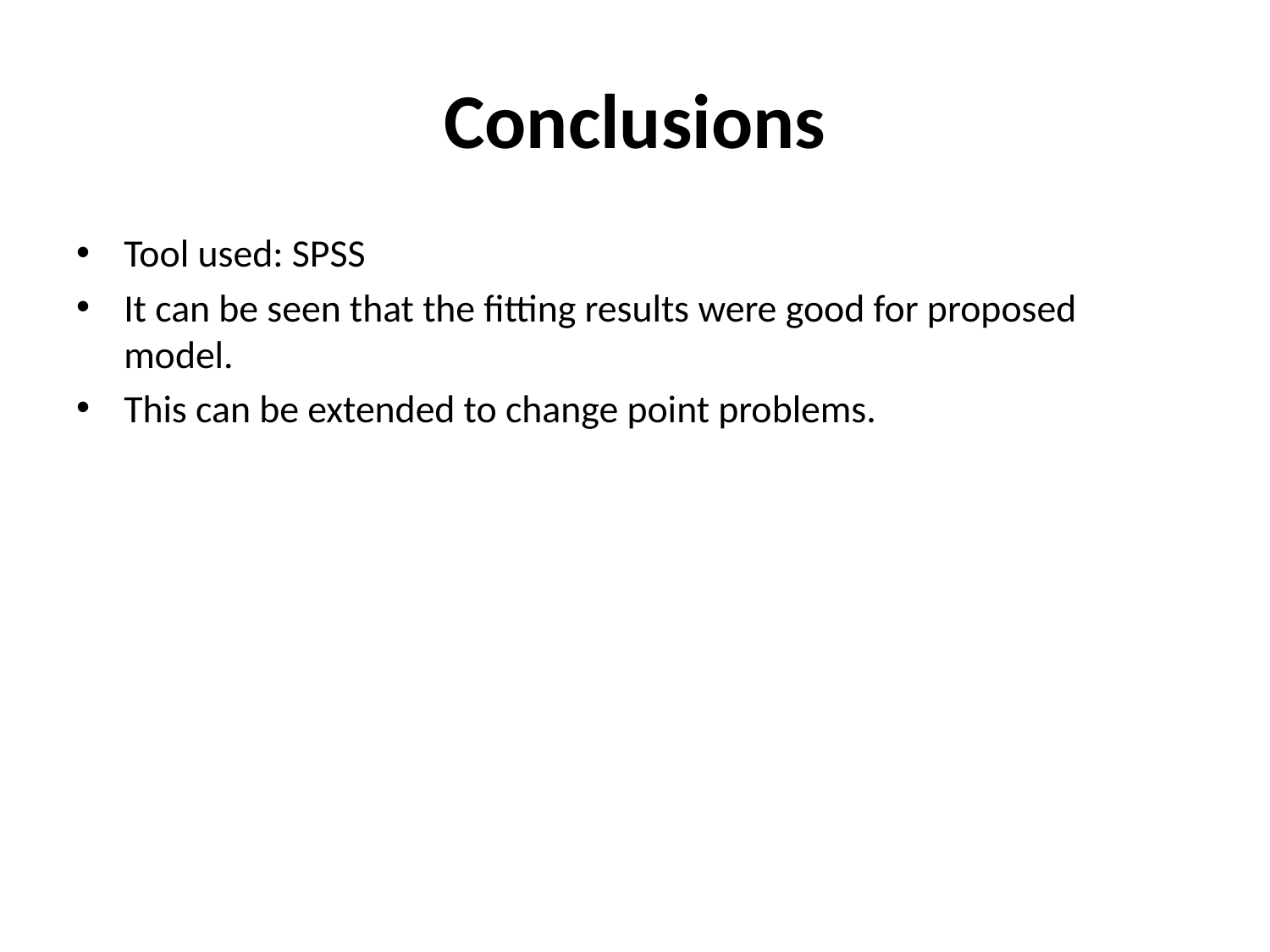

# Conclusions
Tool used: SPSS
It can be seen that the fitting results were good for proposed model.
This can be extended to change point problems.